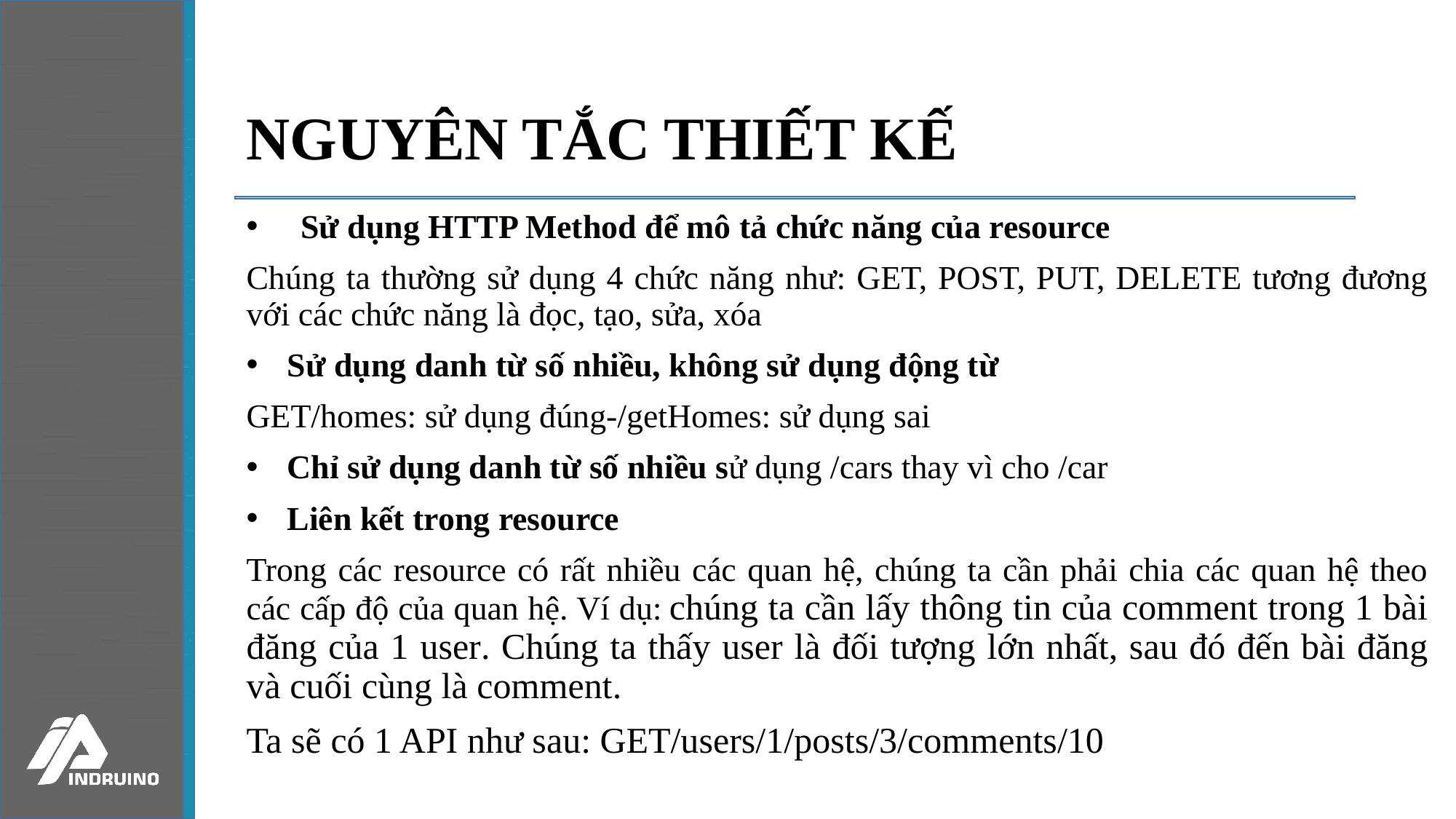

# NGUYÊN TẮC THIẾT KẾ
Sử dụng HTTP Method để mô tả chức năng của resource
Chúng ta thường sử dụng 4 chức năng như: GET, POST, PUT, DELETE tương đương với các chức năng là đọc, tạo, sửa, xóa
Sử dụng danh từ số nhiều, không sử dụng động từ
GET/homes: sử dụng đúng-/getHomes: sử dụng sai
Chỉ sử dụng danh từ số nhiều sử dụng /cars thay vì cho /car
Liên kết trong resource
Trong các resource có rất nhiều các quan hệ, chúng ta cần phải chia các quan hệ theo các cấp độ của quan hệ. Ví dụ: chúng ta cần lấy thông tin của comment trong 1 bài đăng của 1 user. Chúng ta thấy user là đối tượng lớn nhất, sau đó đến bài đăng và cuối cùng là comment.
Ta sẽ có 1 API như sau: GET/users/1/posts/3/comments/10